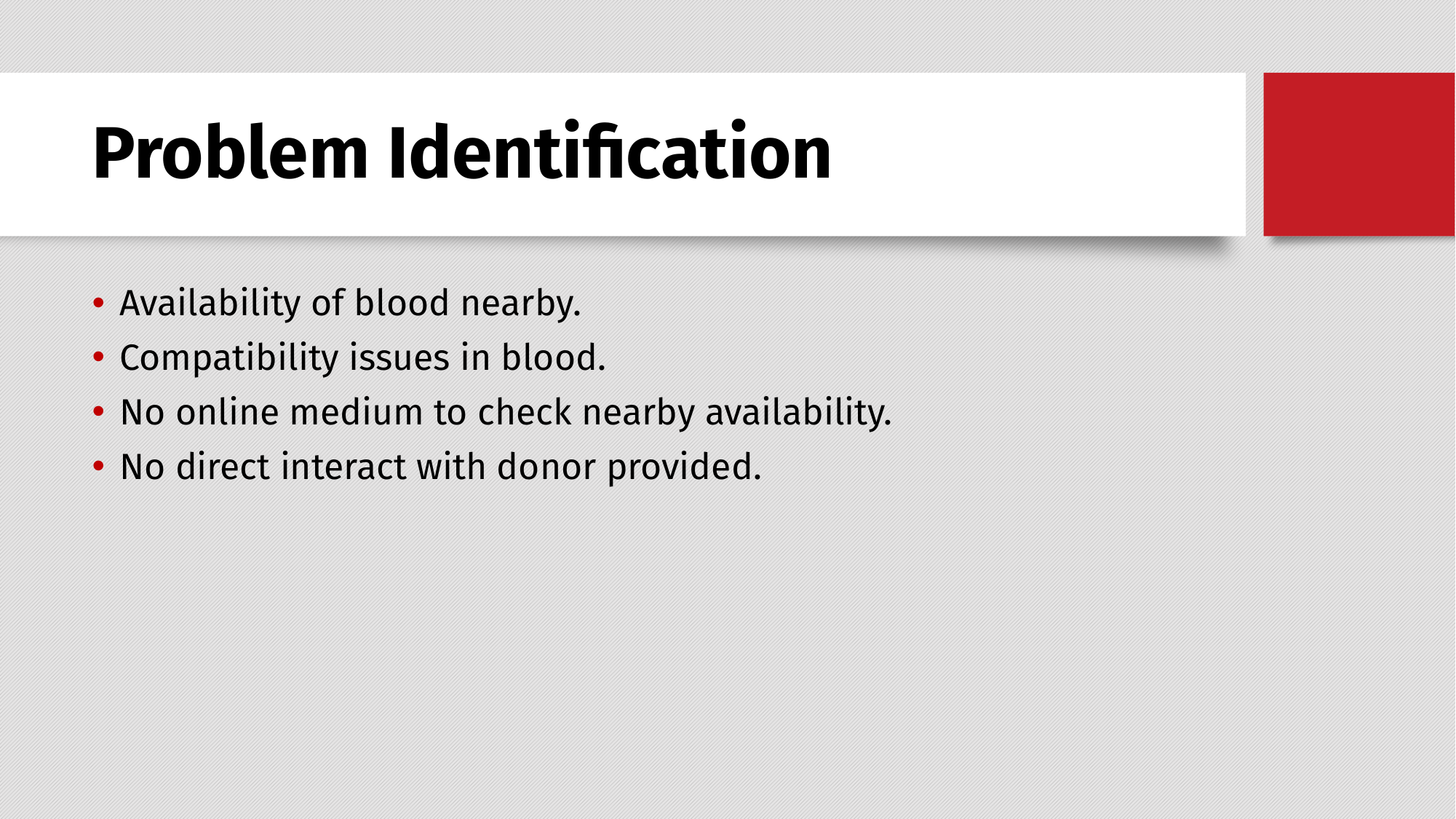

# Problem Identification
Availability of blood nearby.
Compatibility issues in blood.
No online medium to check nearby availability.
No direct interact with donor provided.